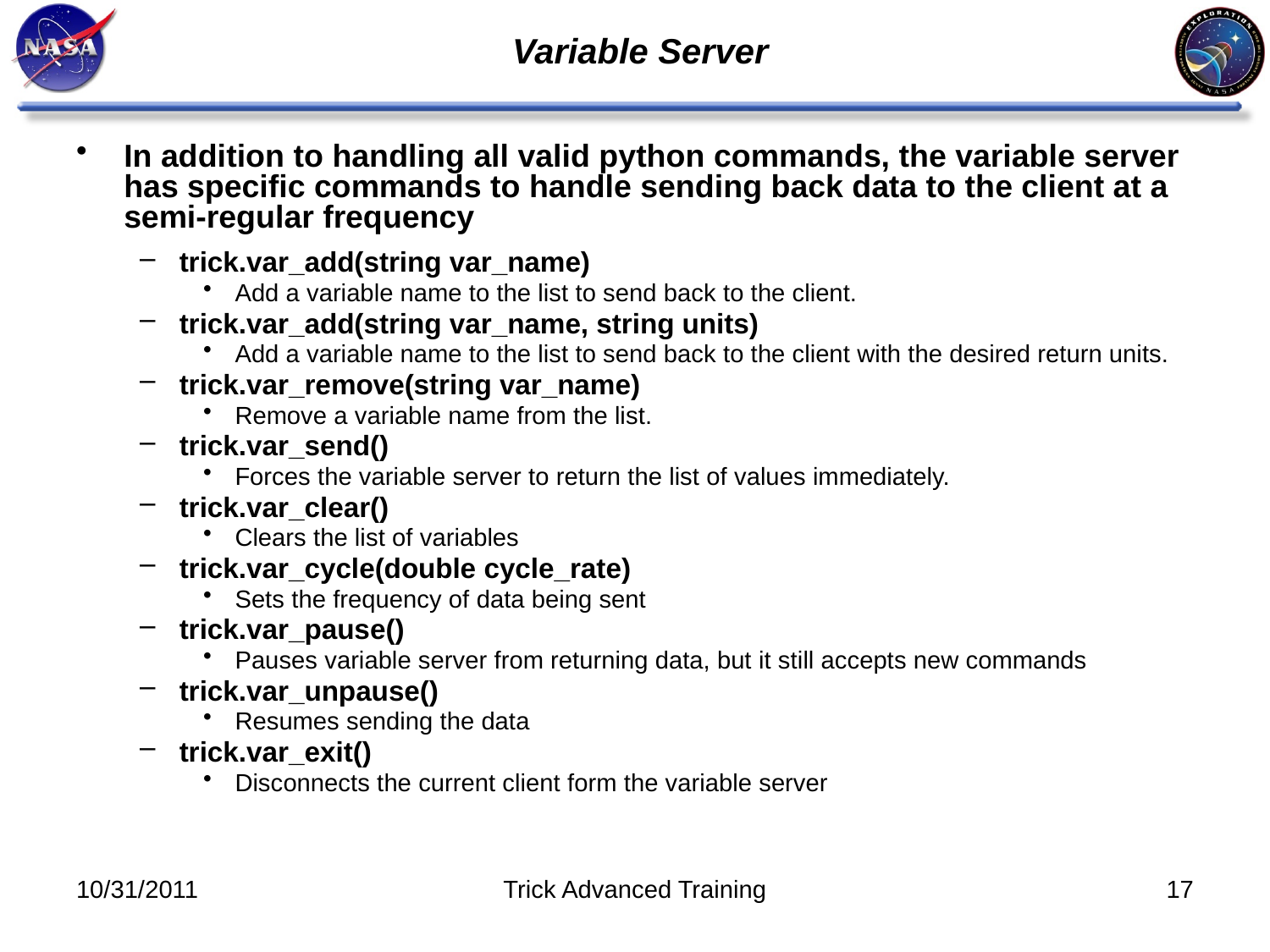

# Variable Server
In addition to handling all valid python commands, the variable server has specific commands to handle sending back data to the client at a semi-regular frequency
trick.var_add(string var_name)
Add a variable name to the list to send back to the client.
trick.var_add(string var_name, string units)
Add a variable name to the list to send back to the client with the desired return units.
trick.var_remove(string var_name)
Remove a variable name from the list.
trick.var_send()
Forces the variable server to return the list of values immediately.
trick.var_clear()
Clears the list of variables
trick.var_cycle(double cycle_rate)
Sets the frequency of data being sent
trick.var_pause()
Pauses variable server from returning data, but it still accepts new commands
trick.var_unpause()
Resumes sending the data
trick.var_exit()
Disconnects the current client form the variable server
10/31/2011
Trick Advanced Training
17